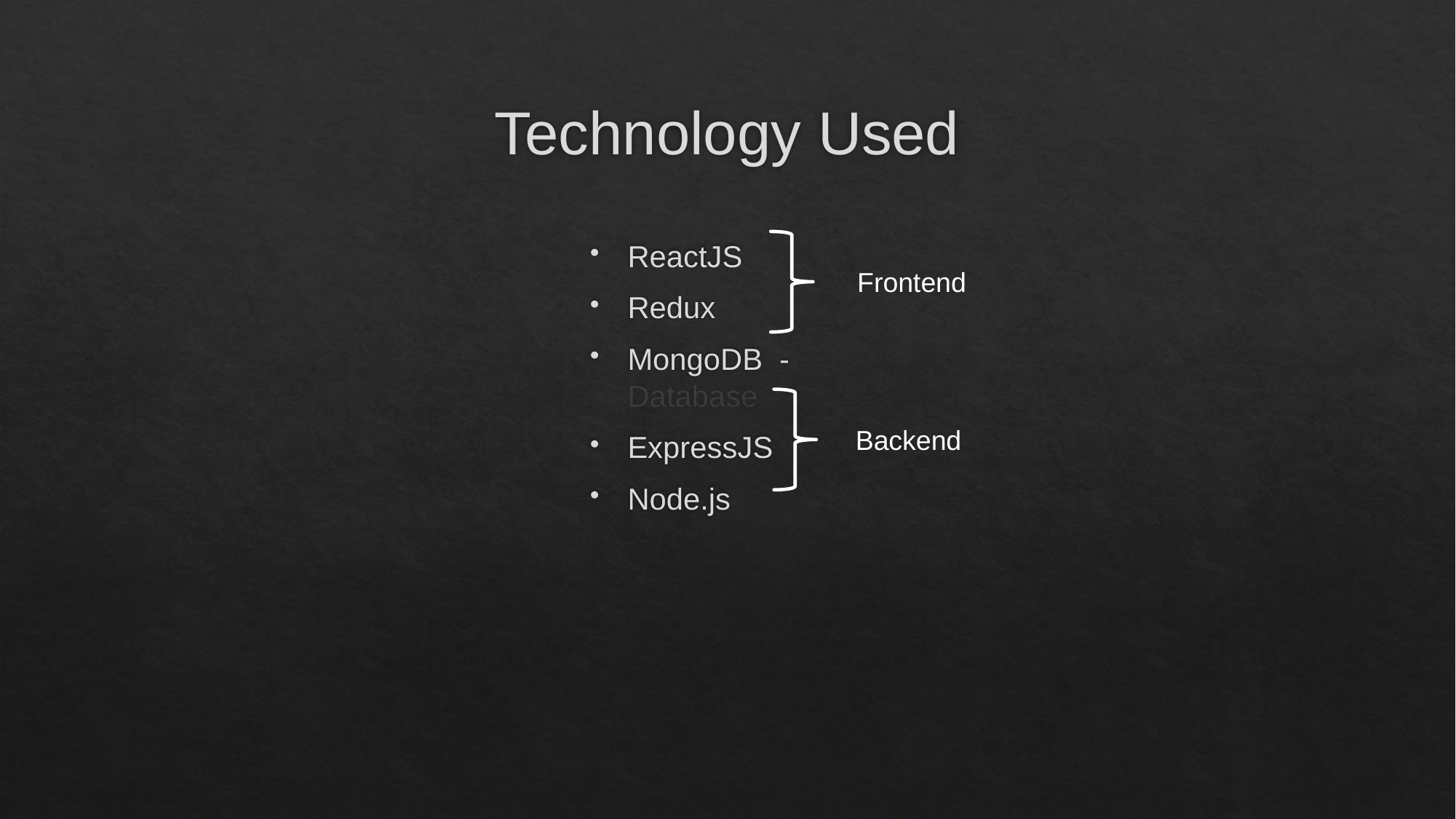

# Technology Used

ReactJS
Redux
MongoDB  -		Database
ExpressJS
Node.js
Frontend

Backend